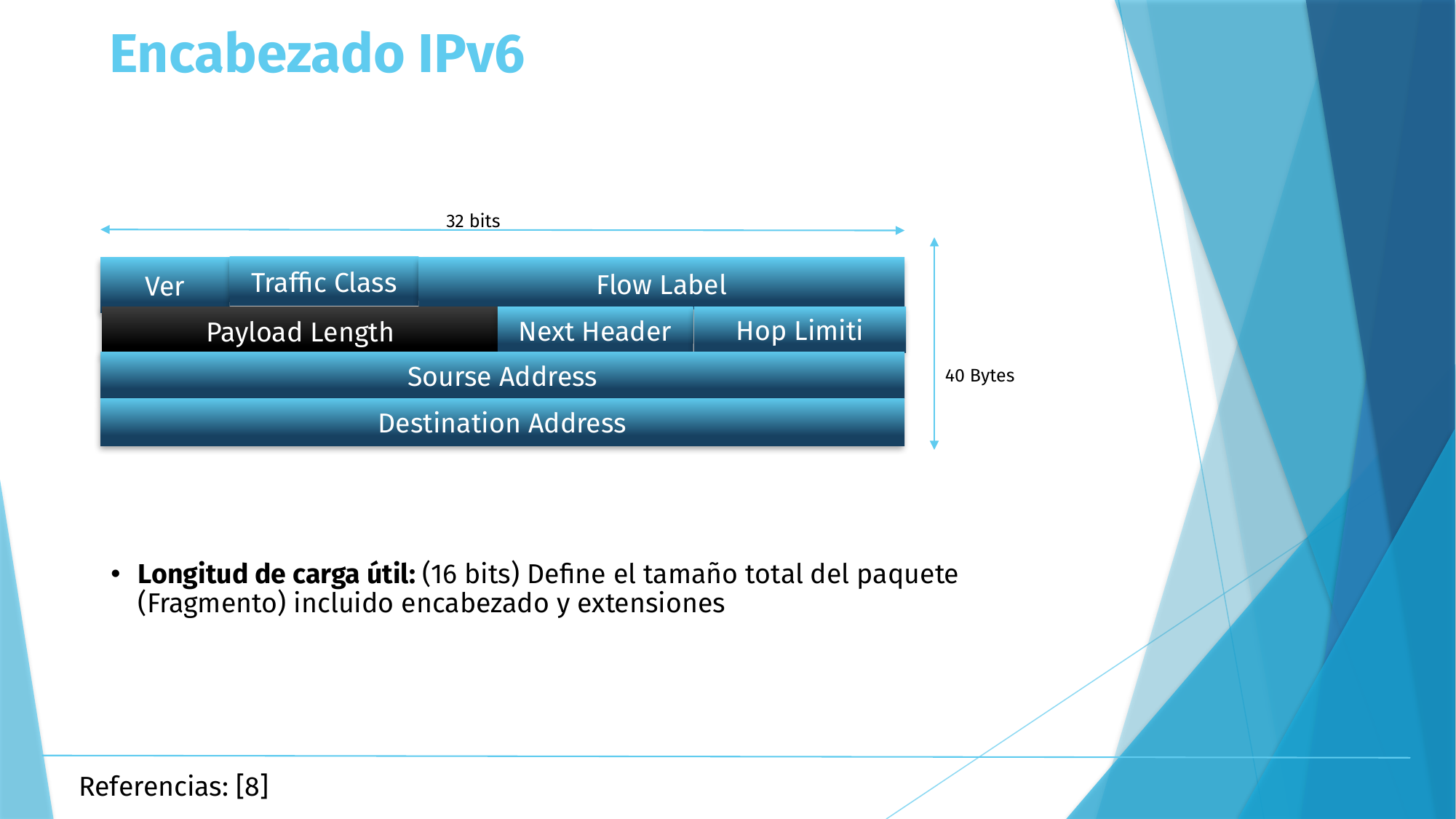

# Encabezado IPv6
32 bits
Traffic Class
Ver
Flow Label
Hop Limiti
Payload Length
Next Header
Sourse Address
40 Bytes
Destination Address
Longitud de carga útil: (16 bits) Define el tamaño total del paquete (Fragmento) incluido encabezado y extensiones
Referencias: [8]